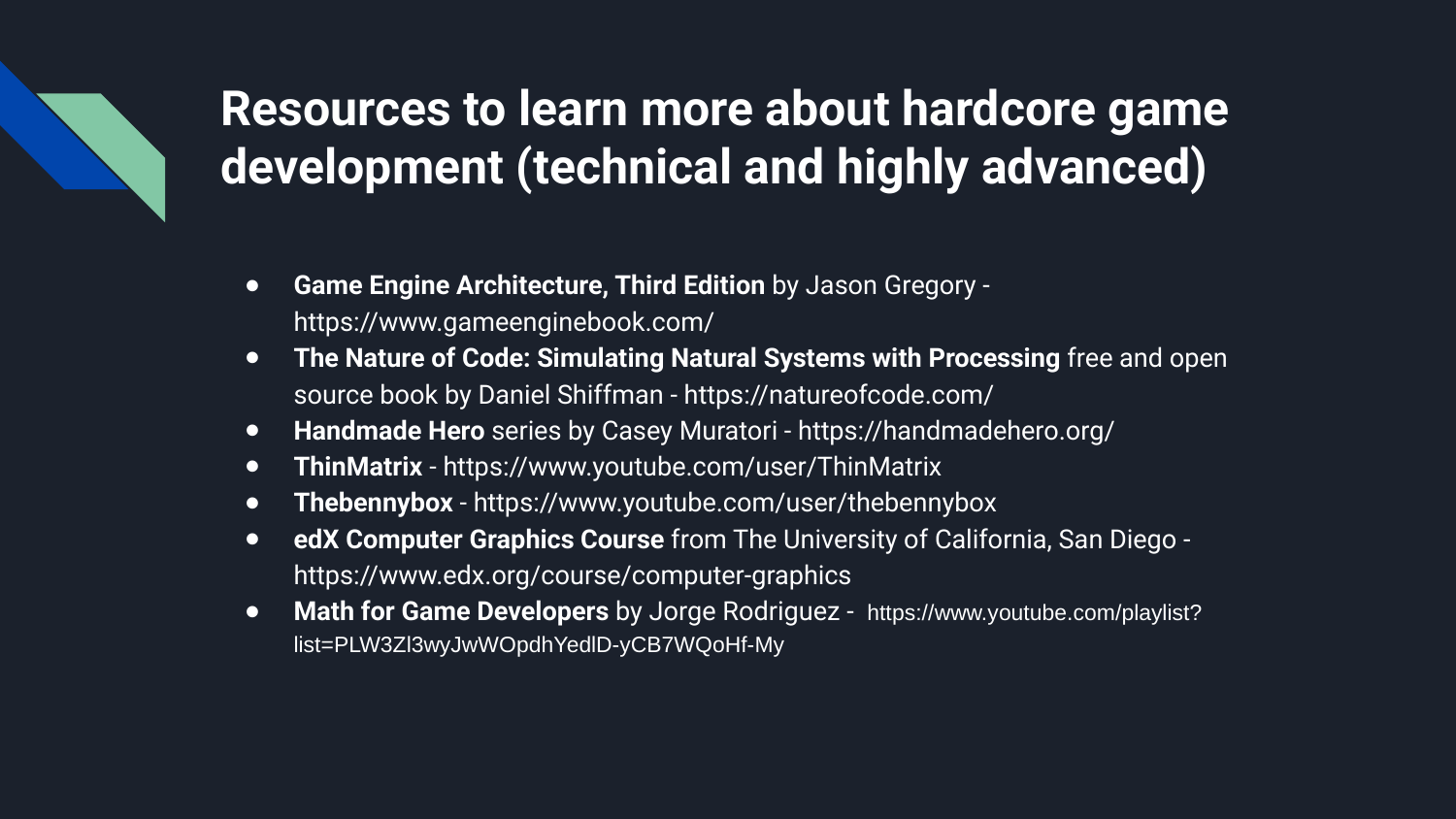

Resources to learn more about hardcore game development (technical and highly advanced)
Game Engine Architecture, Third Edition by Jason Gregory - https://www.gameenginebook.com/
The Nature of Code: Simulating Natural Systems with Processing free and open source book by Daniel Shiffman - https://natureofcode.com/
Handmade Hero series by Casey Muratori - https://handmadehero.org/
ThinMatrix - https://www.youtube.com/user/ThinMatrix
Thebennybox - https://www.youtube.com/user/thebennybox
edX Computer Graphics Course from The University of California, San Diego - https://www.edx.org/course/computer-graphics
Math for Game Developers by Jorge Rodriguez -  https://www.youtube.com/playlist?list=PLW3Zl3wyJwWOpdhYedlD-yCB7WQoHf-My